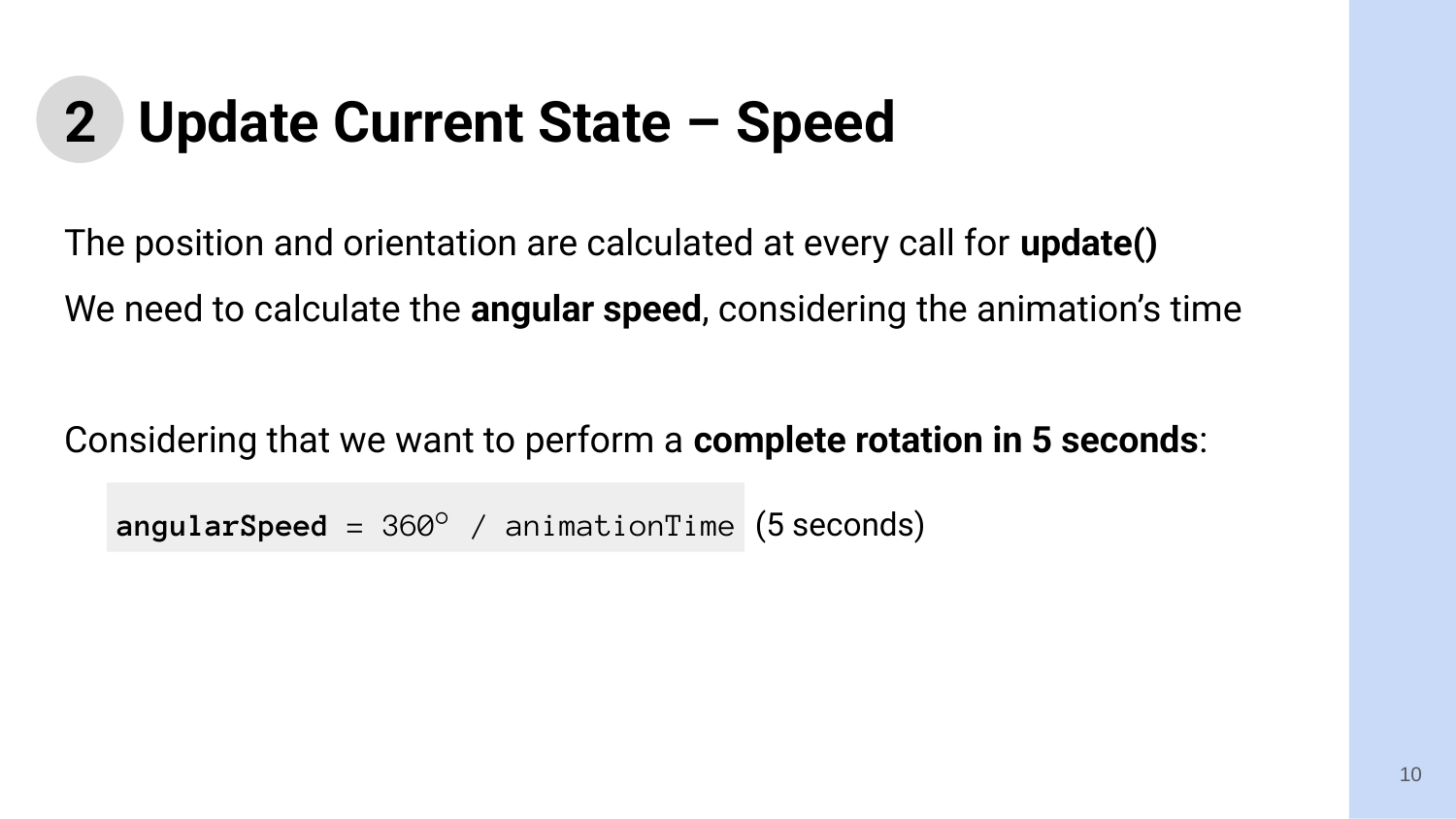

# 2   Update Current State – Speed

The position and orientation are calculated at every call for update()
We need to calculate the angular speed, considering the animation’s time

Considering that we want to perform a complete rotation in 5 seconds:
   angularSpeed = 360° / animationTime (5 seconds)

10